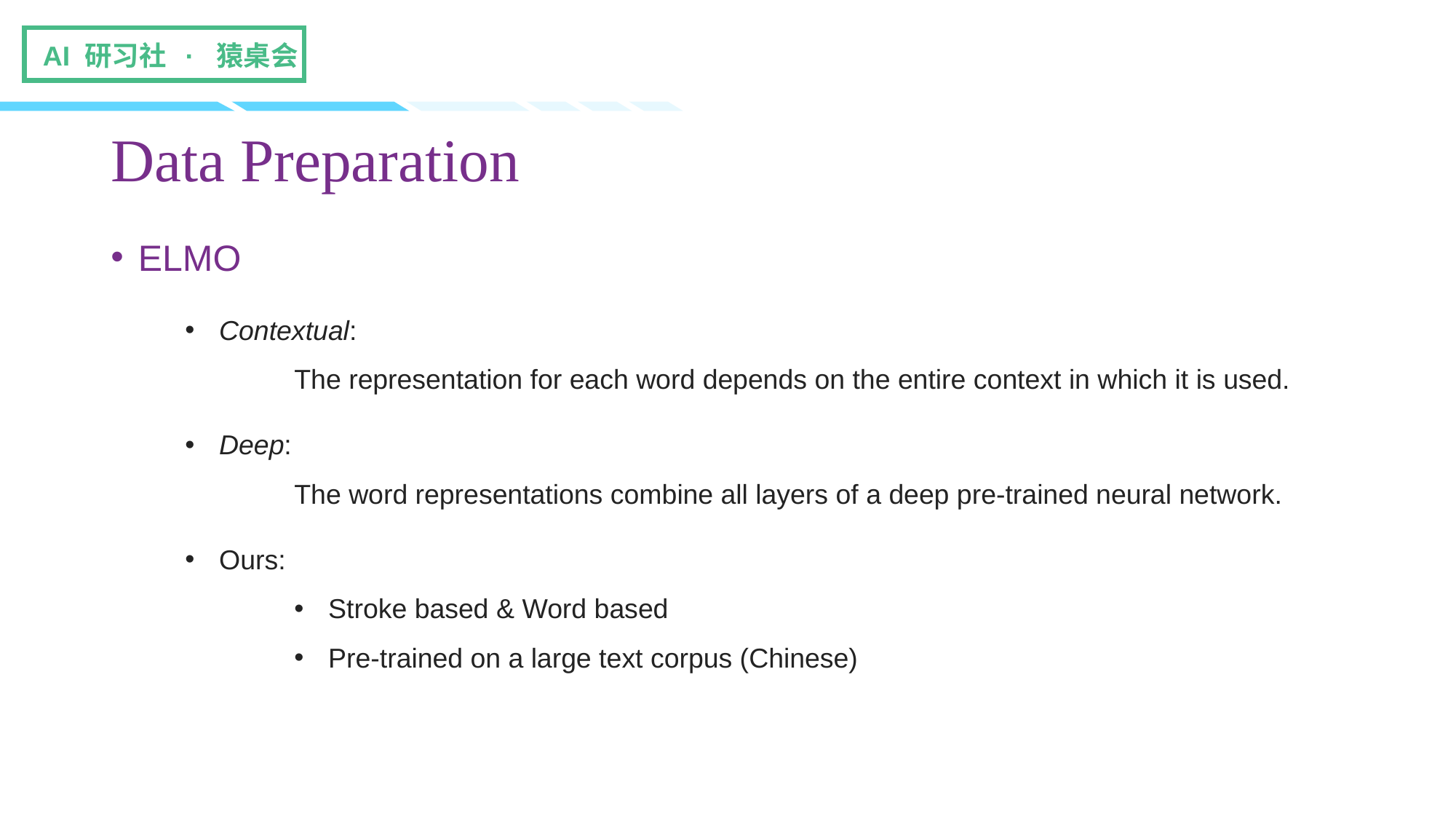

Data Preparation
ELMO

Contextual:
      	The representation for each word depends on the entire context in which it is used.
Deep:
      	The word representations combine all layers of a deep pre-trained neural network.
Ours:
Stroke based & Word based
Pre-trained on a large text corpus (Chinese)